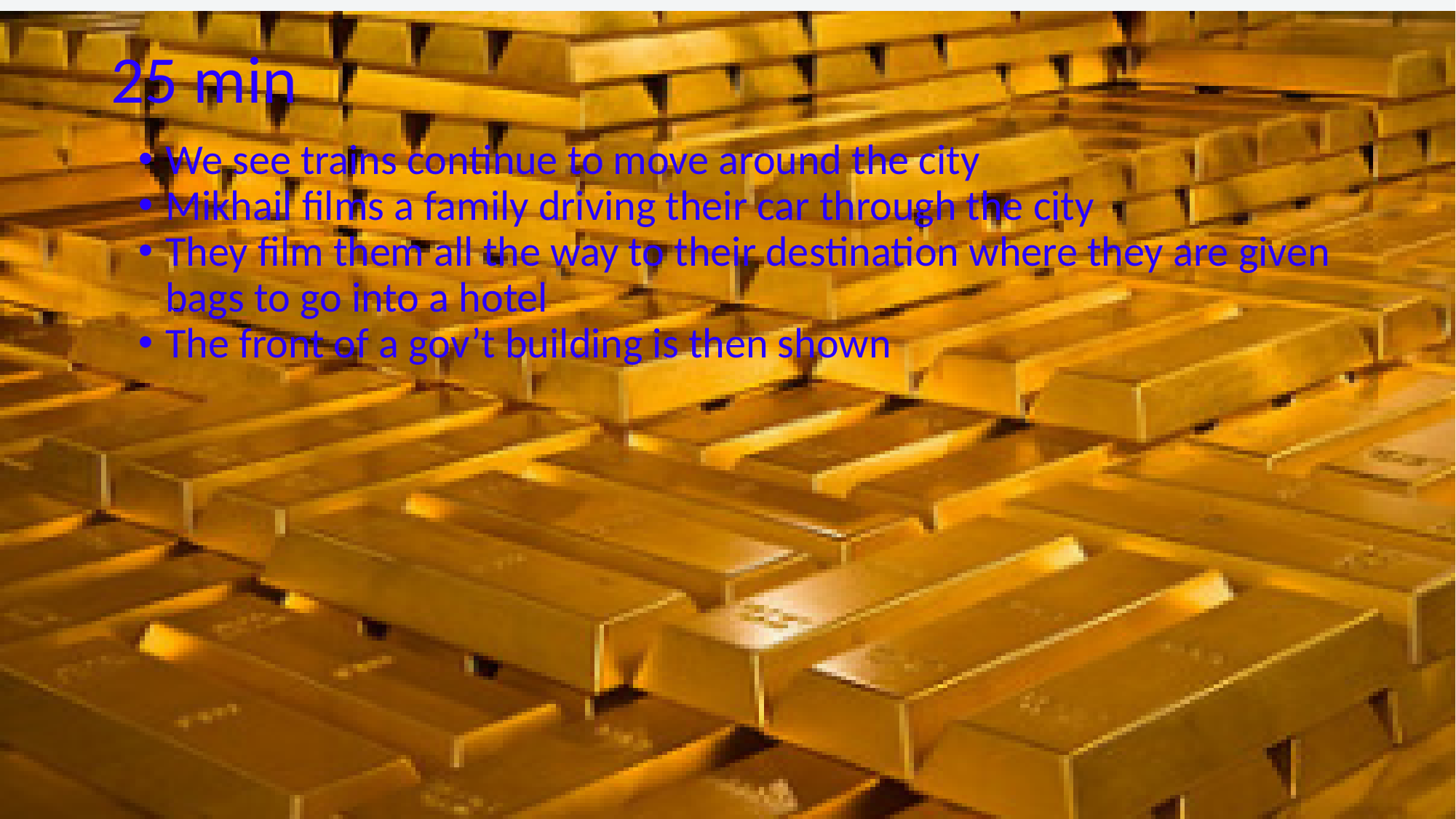

# 25 min
We see trains continue to move around the city
Mikhail films a family driving their car through the city
They film them all the way to their destination where they are given bags to go into a hotel
The front of a gov’t building is then shown